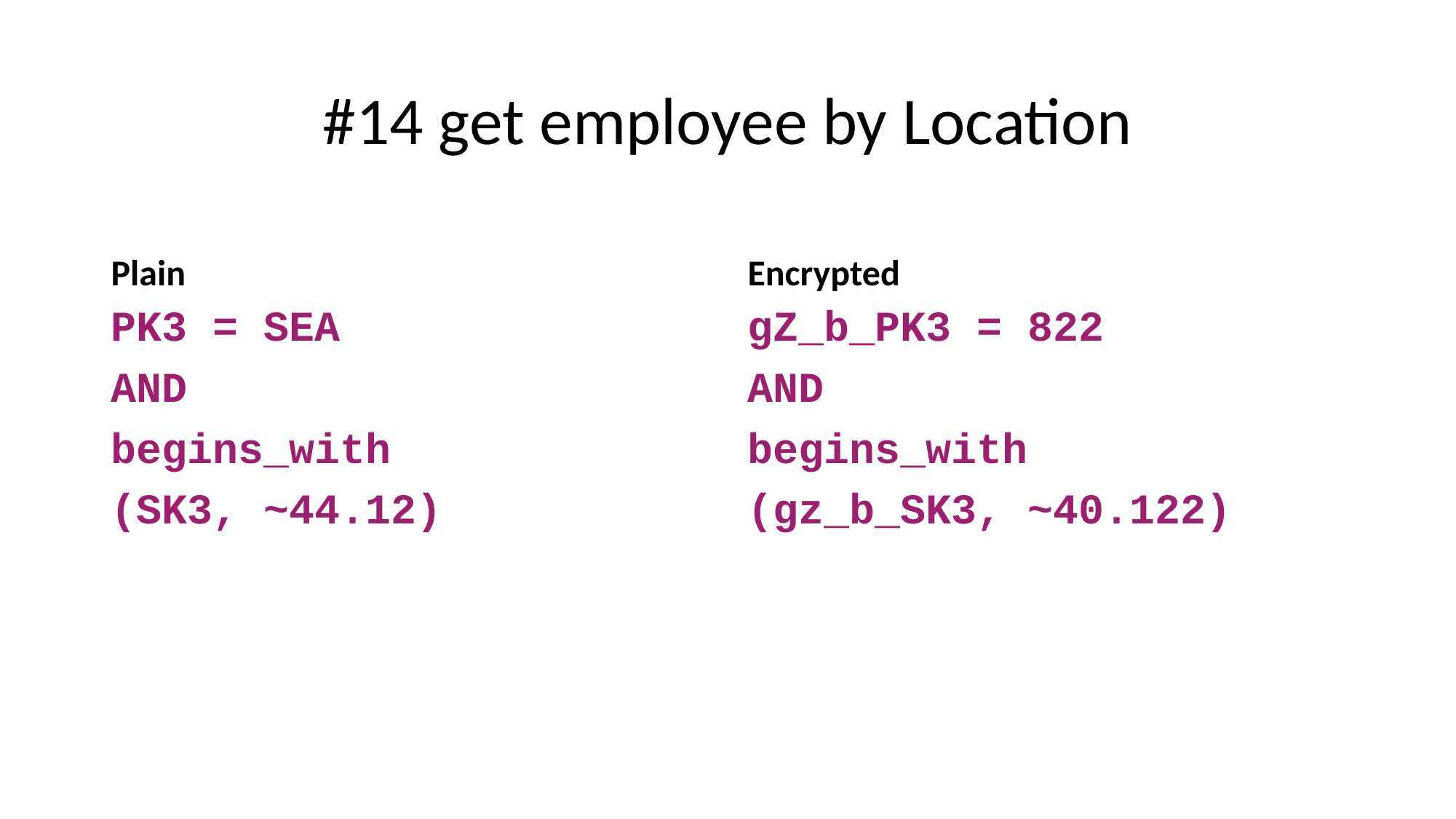

# #14 get employee by Location
Plain
Encrypted
PK3 = SEA
AND
begins_with
(SK3, ~44.12)

gZ_b_PK3 = 822
AND
begins_with
(gz_b_SK3, ~40.122)